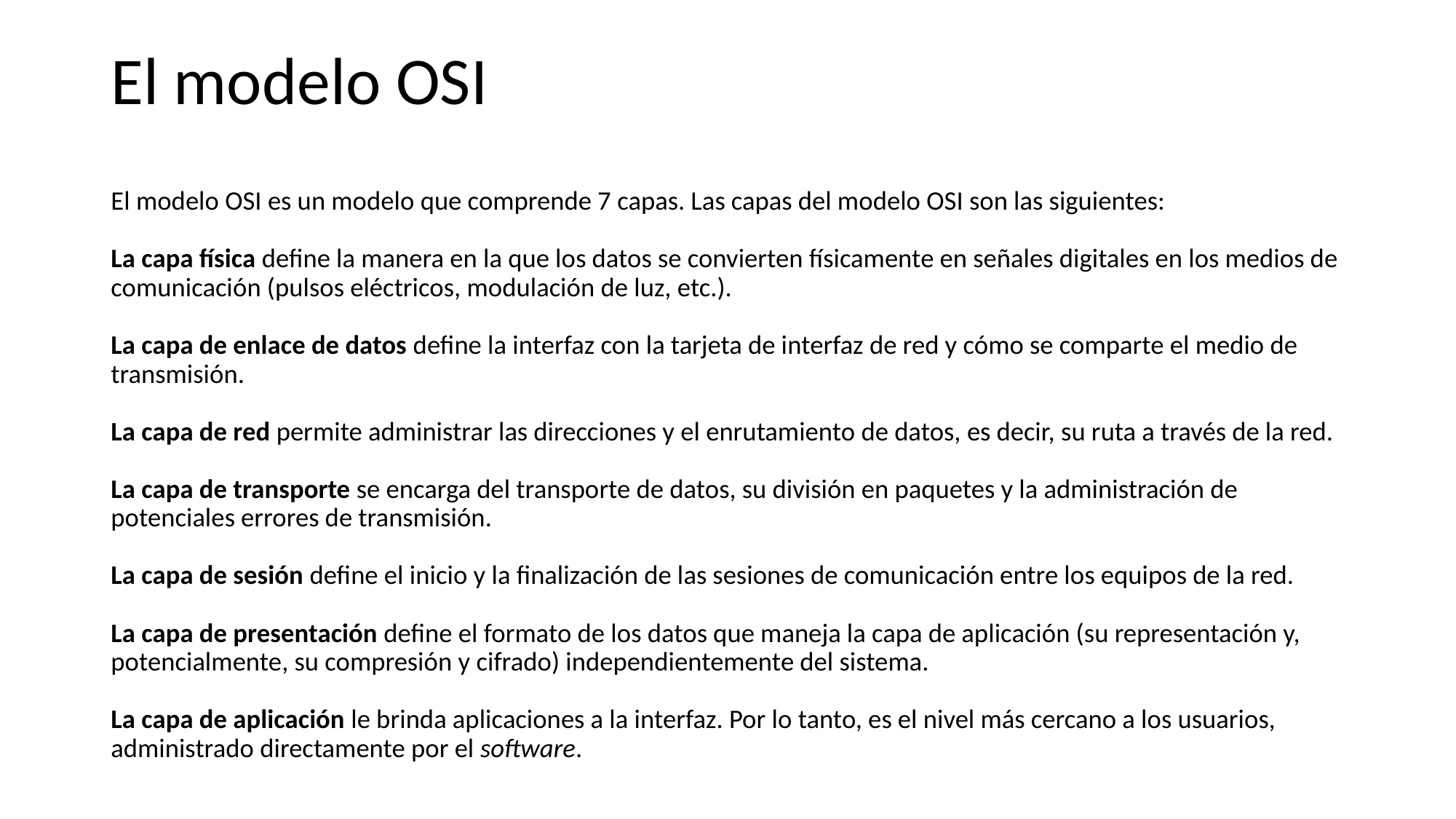

# El modelo OSI
El modelo OSI es un modelo que comprende 7 capas. Las capas del modelo OSI son las siguientes:
La capa física define la manera en la que los datos se convierten físicamente en señales digitales en los medios de comunicación (pulsos eléctricos, modulación de luz, etc.). 
La capa de enlace de datos define la interfaz con la tarjeta de interfaz de red y cómo se comparte el medio de transmisión. 
La capa de red permite administrar las direcciones y el enrutamiento de datos, es decir, su ruta a través de la red.
La capa de transporte se encarga del transporte de datos, su división en paquetes y la administración de potenciales errores de transmisión. 
La capa de sesión define el inicio y la finalización de las sesiones de comunicación entre los equipos de la red. 
La capa de presentación define el formato de los datos que maneja la capa de aplicación (su representación y, potencialmente, su compresión y cifrado) independientemente del sistema.
La capa de aplicación le brinda aplicaciones a la interfaz. Por lo tanto, es el nivel más cercano a los usuarios, administrado directamente por el software.